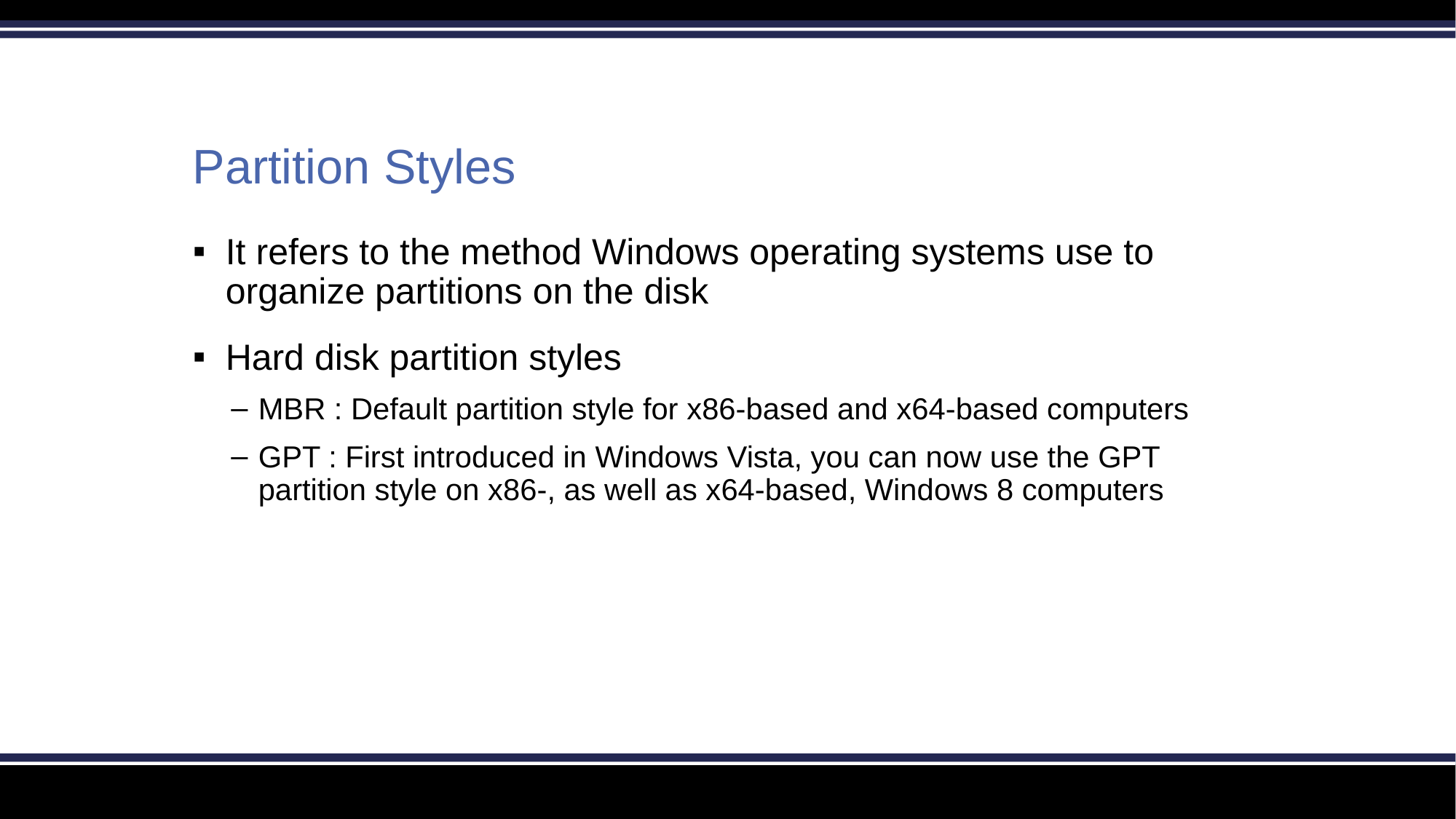

# Partition Styles
It refers to the method Windows operating systems use to organize partitions on the disk
Hard disk partition styles
MBR : Default partition style for x86-based and x64-based computers
GPT : First introduced in Windows Vista, you can now use the GPT partition style on x86-, as well as x64-based, Windows 8 computers